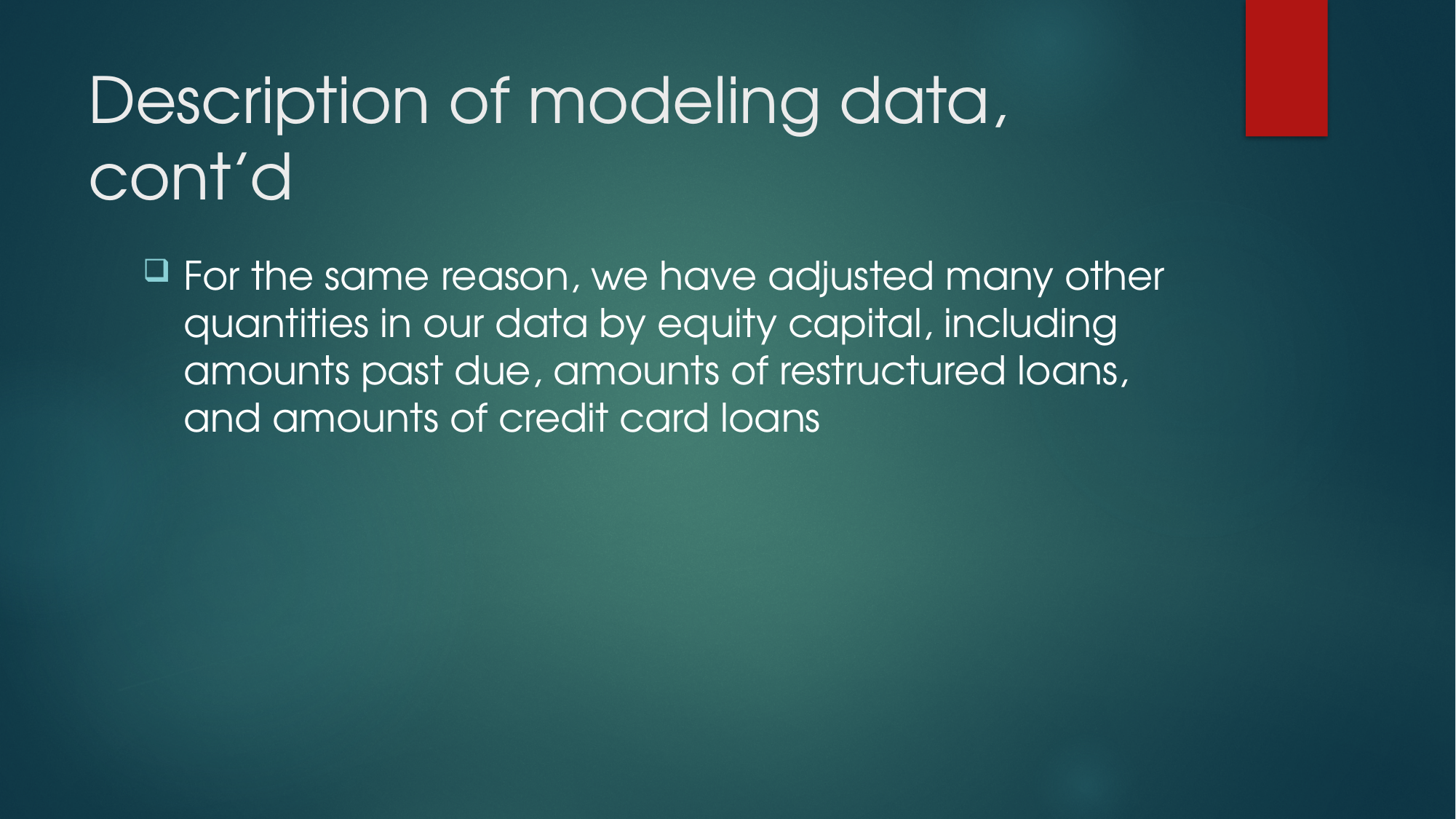

# Description of modeling data, cont’d
For the same reason, we have adjusted many other quantities in our data by equity capital, including amounts past due, amounts of restructured loans, and amounts of credit card loans